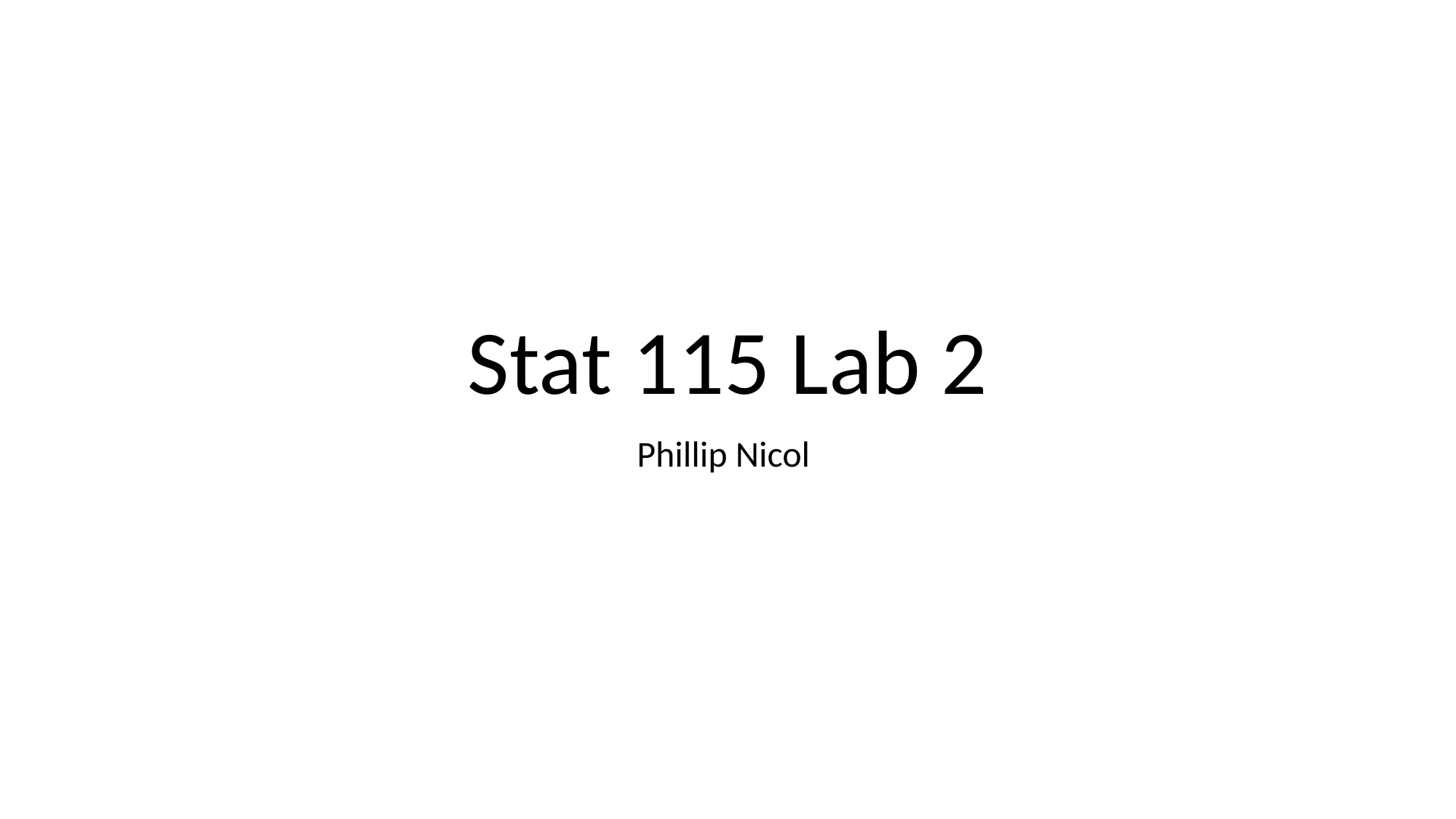

# Stat 115 Lab 2
Phillip Nicol